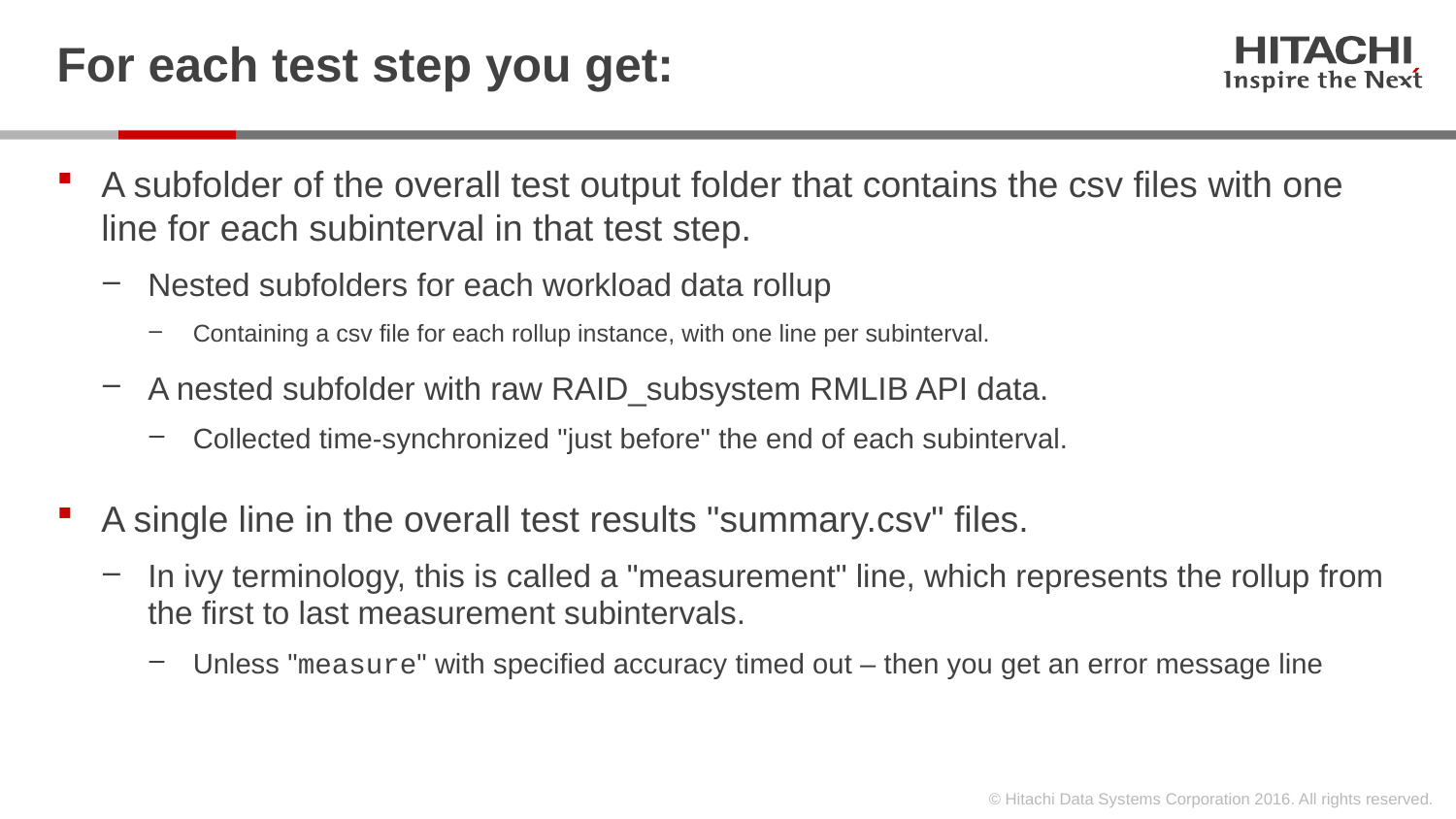

# For each test step you get:
A subfolder of the overall test output folder that contains the csv files with one line for each subinterval in that test step.
Nested subfolders for each workload data rollup
Containing a csv file for each rollup instance, with one line per subinterval.
A nested subfolder with raw RAID_subsystem RMLIB API data.
Collected time-synchronized "just before" the end of each subinterval.
A single line in the overall test results "summary.csv" files.
In ivy terminology, this is called a "measurement" line, which represents the rollup from the first to last measurement subintervals.
Unless "measure" with specified accuracy timed out – then you get an error message line